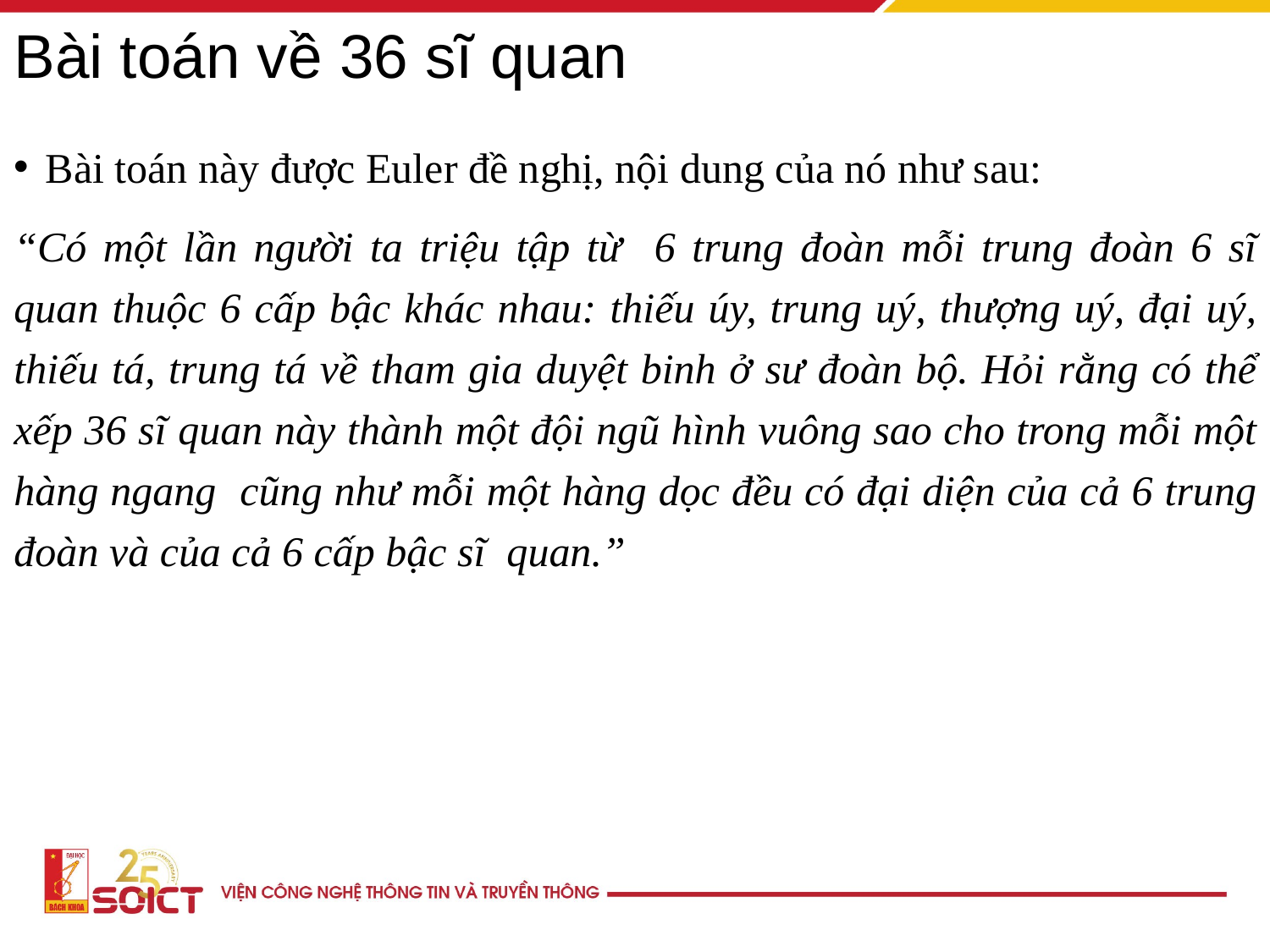

# Bài toán về 36 sĩ quan
Bài toán này được Euler đề nghị, nội dung của nó như sau:
“Có một lần người ta triệu tập từ  6 trung đoàn mỗi trung đoàn 6 sĩ quan thuộc 6 cấp bậc khác nhau: thiếu úy, trung uý, thượng uý, đại uý, thiếu tá, trung tá về tham gia duyệt binh ở sư đoàn bộ. Hỏi rằng có thể xếp 36 sĩ quan này thành một đội ngũ hình vuông sao cho trong mỗi một hàng ngang  cũng như mỗi một hàng dọc đều có đại diện của cả 6 trung đoàn và của cả 6 cấp bậc sĩ  quan.”